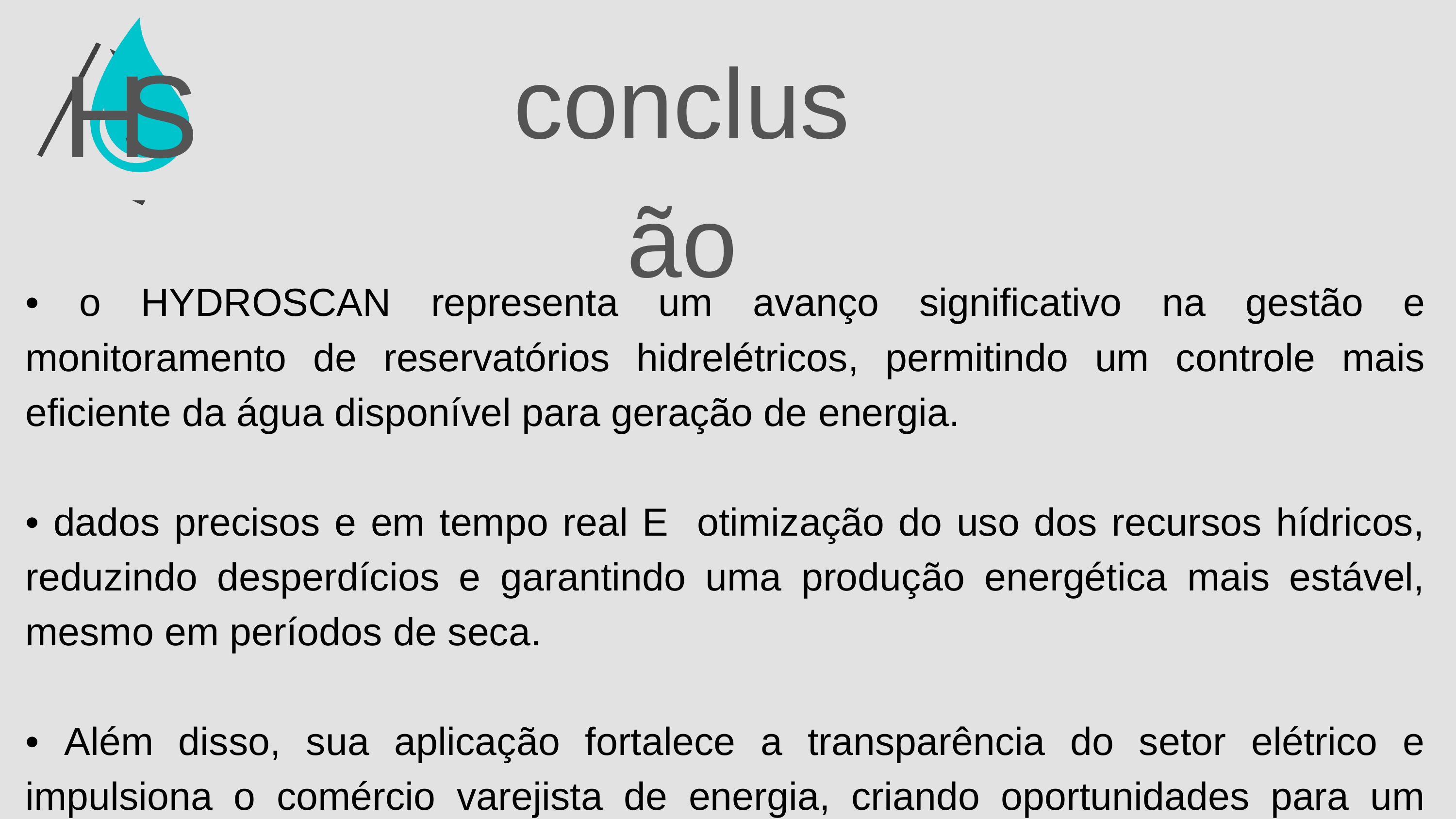

H
S

conclusão
• o HYDROSCAN representa um avanço significativo na gestão e monitoramento de reservatórios hidrelétricos, permitindo um controle mais eficiente da água disponível para geração de energia.

• dados precisos e em tempo real E  otimização do uso dos recursos hídricos, reduzindo desperdícios e garantindo uma produção energética mais estável, mesmo em períodos de seca.

• Além disso, sua aplicação fortalece a transparência do setor elétrico e impulsiona o comércio varejista de energia, criando oportunidades para um mercado mais competitivo.